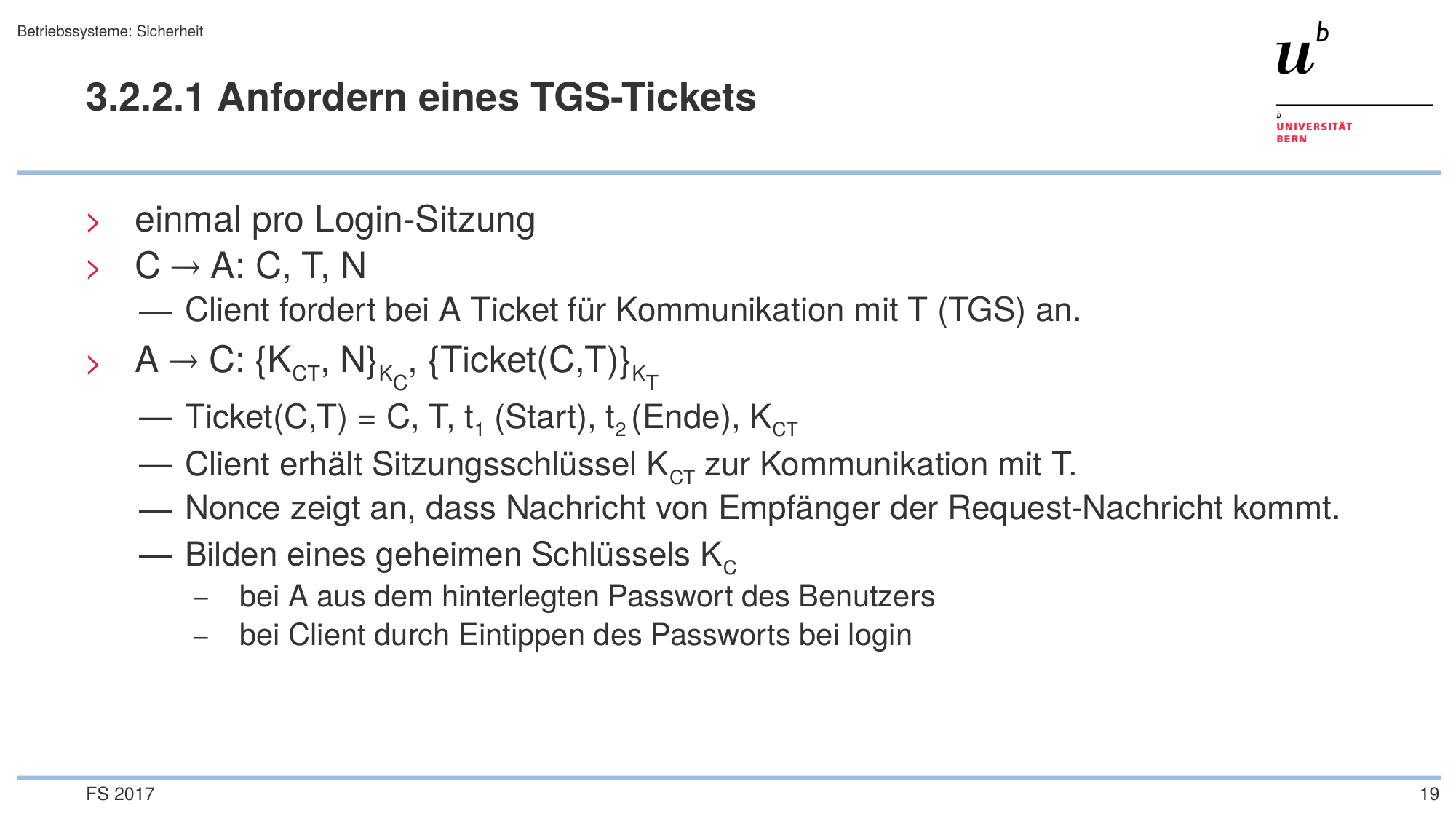

Betriebssysteme: Sicherheit
# 3.2.2.1 Anfordern eines TGS-Tickets
einmal pro Login-Sitzung
C → A: C, T, N
Client fordert bei A Ticket für Kommunikation mit T (TGS) an.
A → C: {KCT, N}KC, {Ticket(C,T)}KT
Ticket(C,T) = C, T, t1 (Start), t2 (Ende), KCT
Client erhält Sitzungsschlüssel KCT zur Kommunikation mit T.
Nonce zeigt an, dass Nachricht von Empfänger der Request-Nachricht kommt.
Bilden eines geheimen Schlüssels KC
bei A aus dem hinterlegten Passwort des Benutzers
bei Client durch Eintippen des Passworts bei login
FS 2017
19